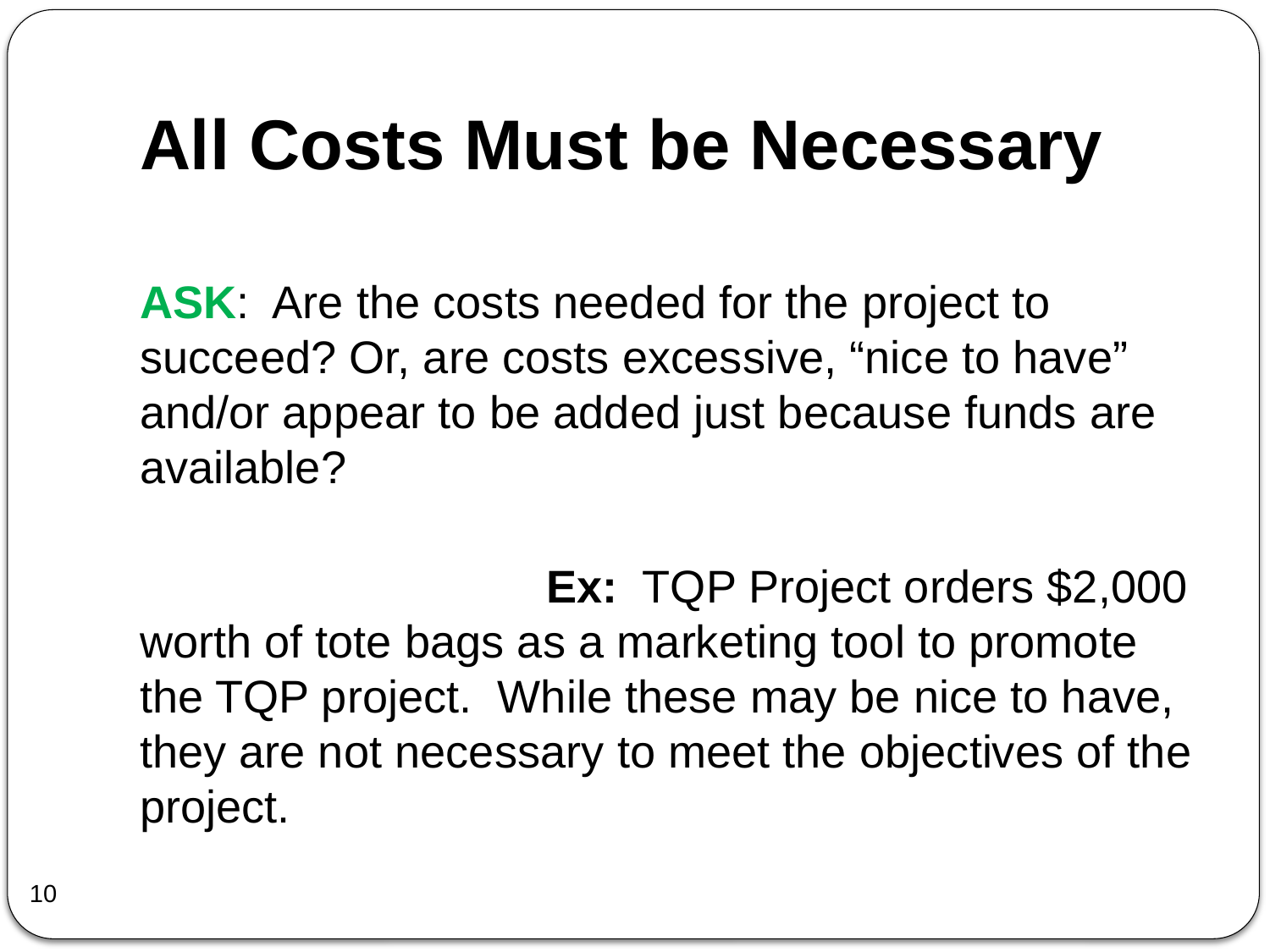

# All Costs Must be Necessary

ASK:  Are the costs needed for the project to succeed? Or, are costs excessive, “nice to have” and/or appear to be added just because funds are available?
                                                                                                                   Ex:  TQP Project orders $2,000 worth of tote bags as a marketing tool to promote the TQP project.  While these may be nice to have, they are not necessary to meet the objectives of the project.

10